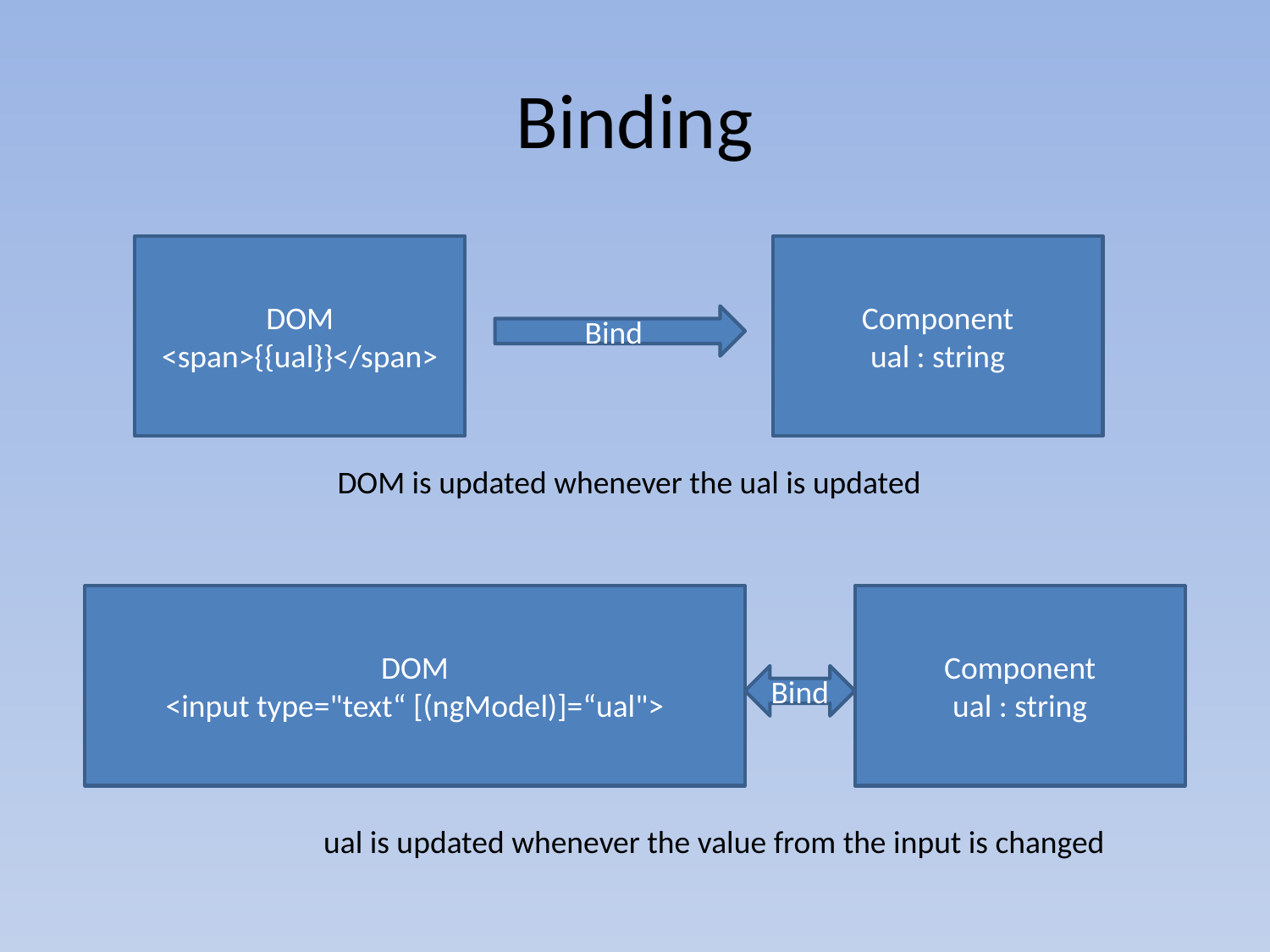

# Binding

DOM
<span>{{ual}}</span>
Component
ual : string
Bind
DOM is updated whenever the ual is updated
DOM
<input type="text“ [(ngModel)]=“ual">
Component
ual : string
Bind
ual is updated whenever the value from the input is changed